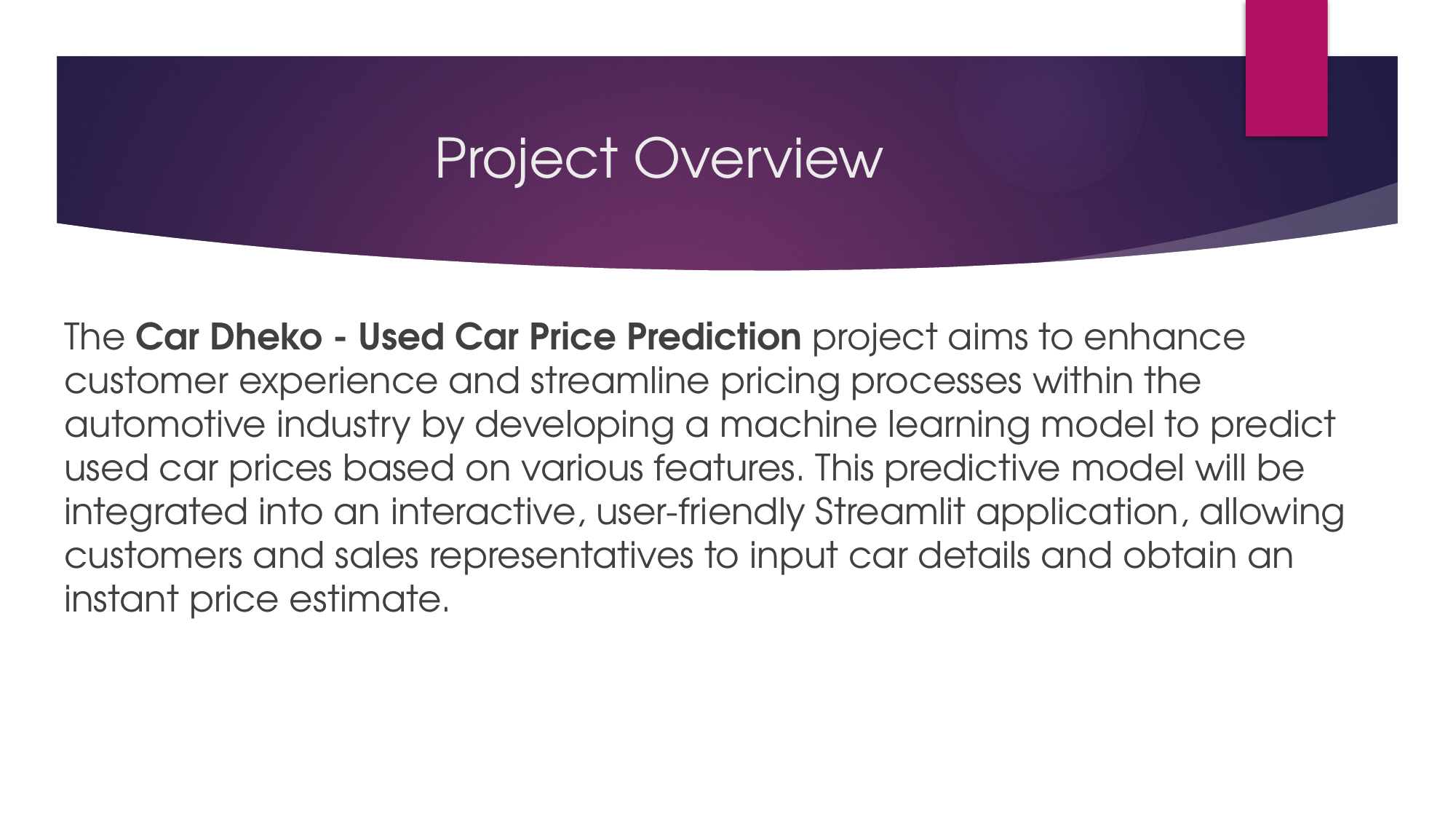

# Project Overview
The Car Dheko - Used Car Price Prediction project aims to enhance customer experience and streamline pricing processes within the automotive industry by developing a machine learning model to predict used car prices based on various features. This predictive model will be integrated into an interactive, user-friendly Streamlit application, allowing customers and sales representatives to input car details and obtain an instant price estimate.